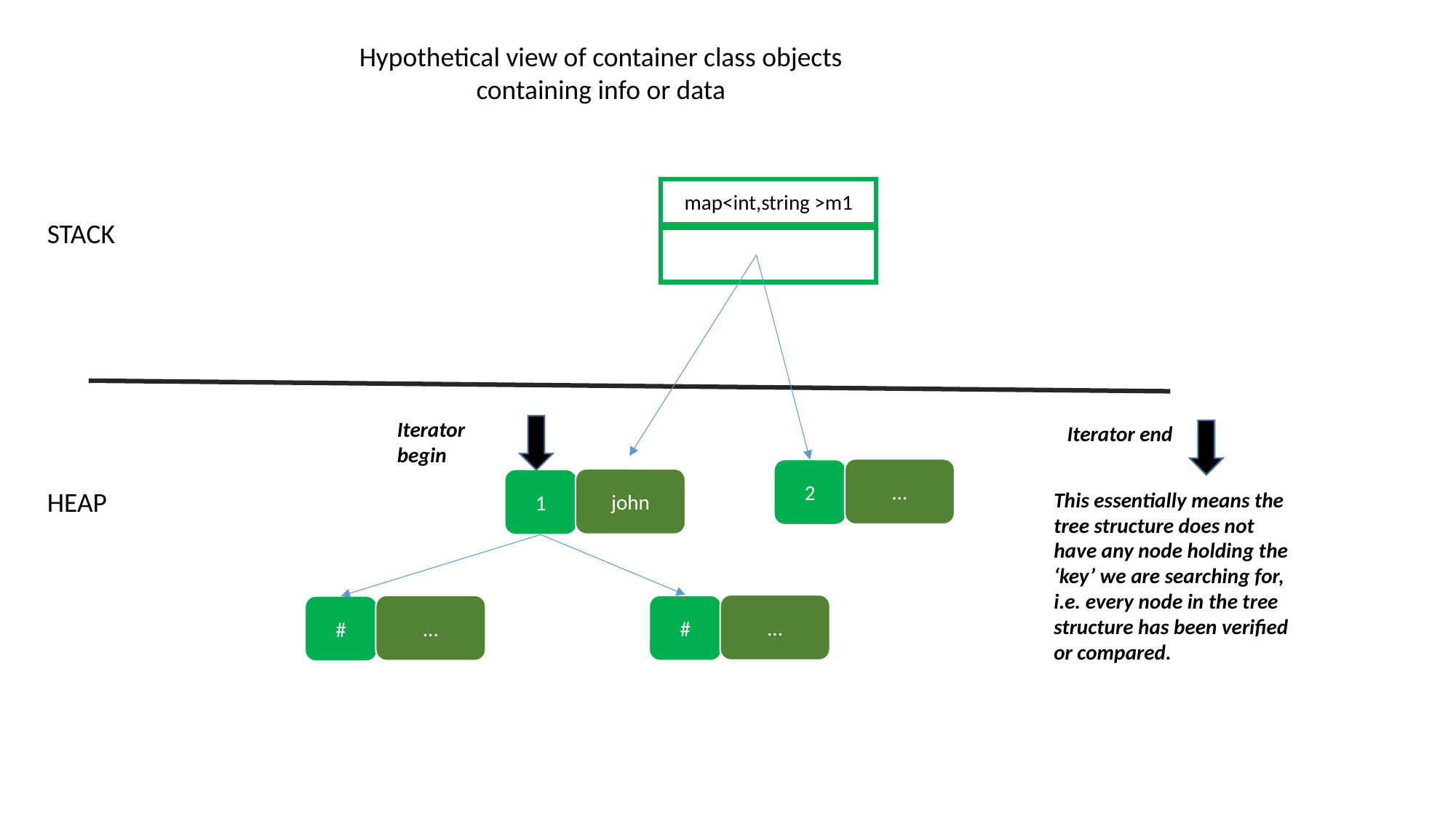

Hypothetical view of container class objects containing info or data
map<int,string >m1
STACK

Iterator begin
Iterator end

…
2
john
1
HEAP
This essentially means the tree structure does not have any node holding the ‘key’ we are searching for, i.e. every node in the tree structure has been verified or compared.
…
…
#
#